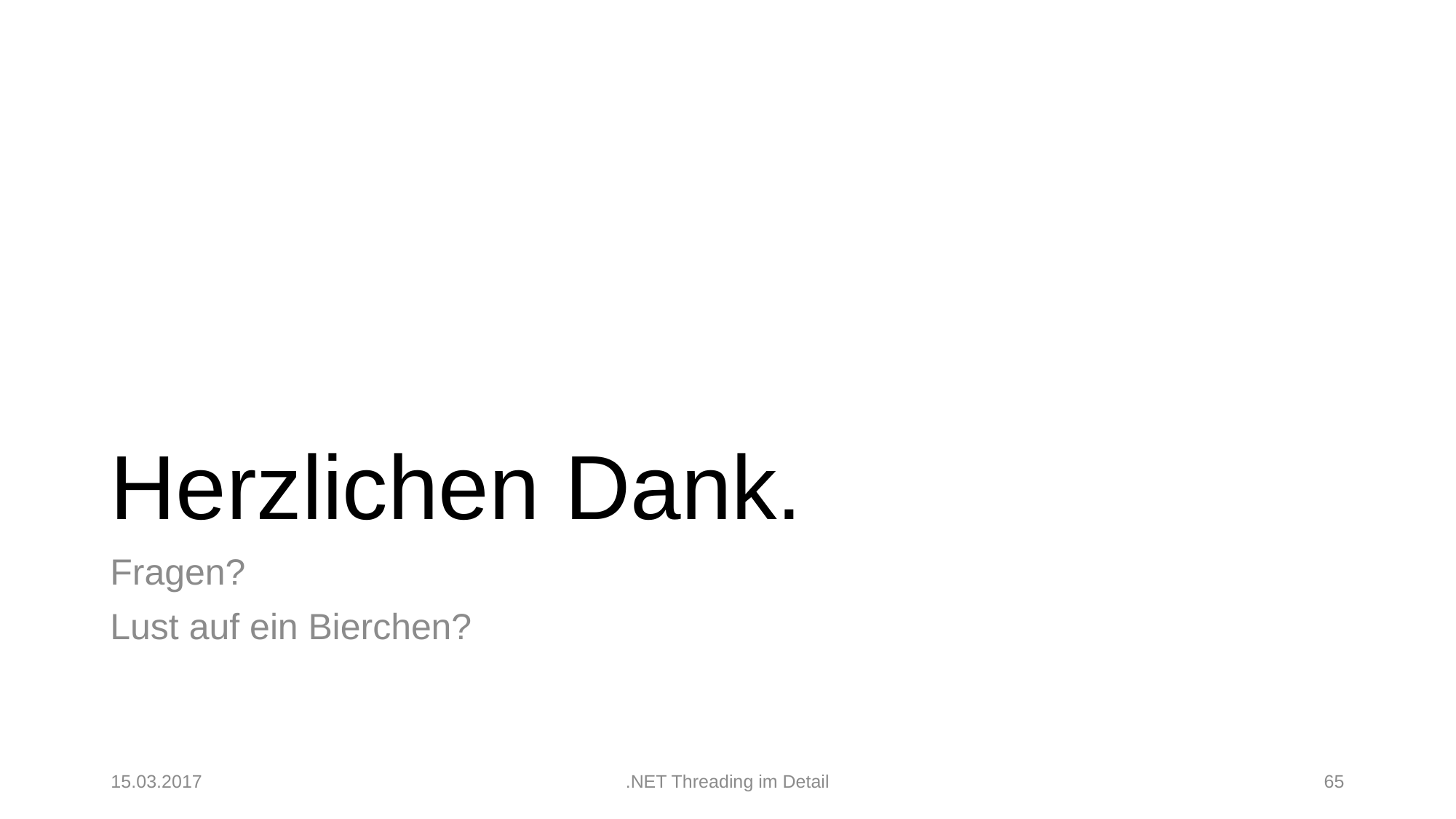

# Herzlichen Dank.
Fragen?
Lust auf ein Bierchen?
15.03.2017
.NET Threading im Detail
65